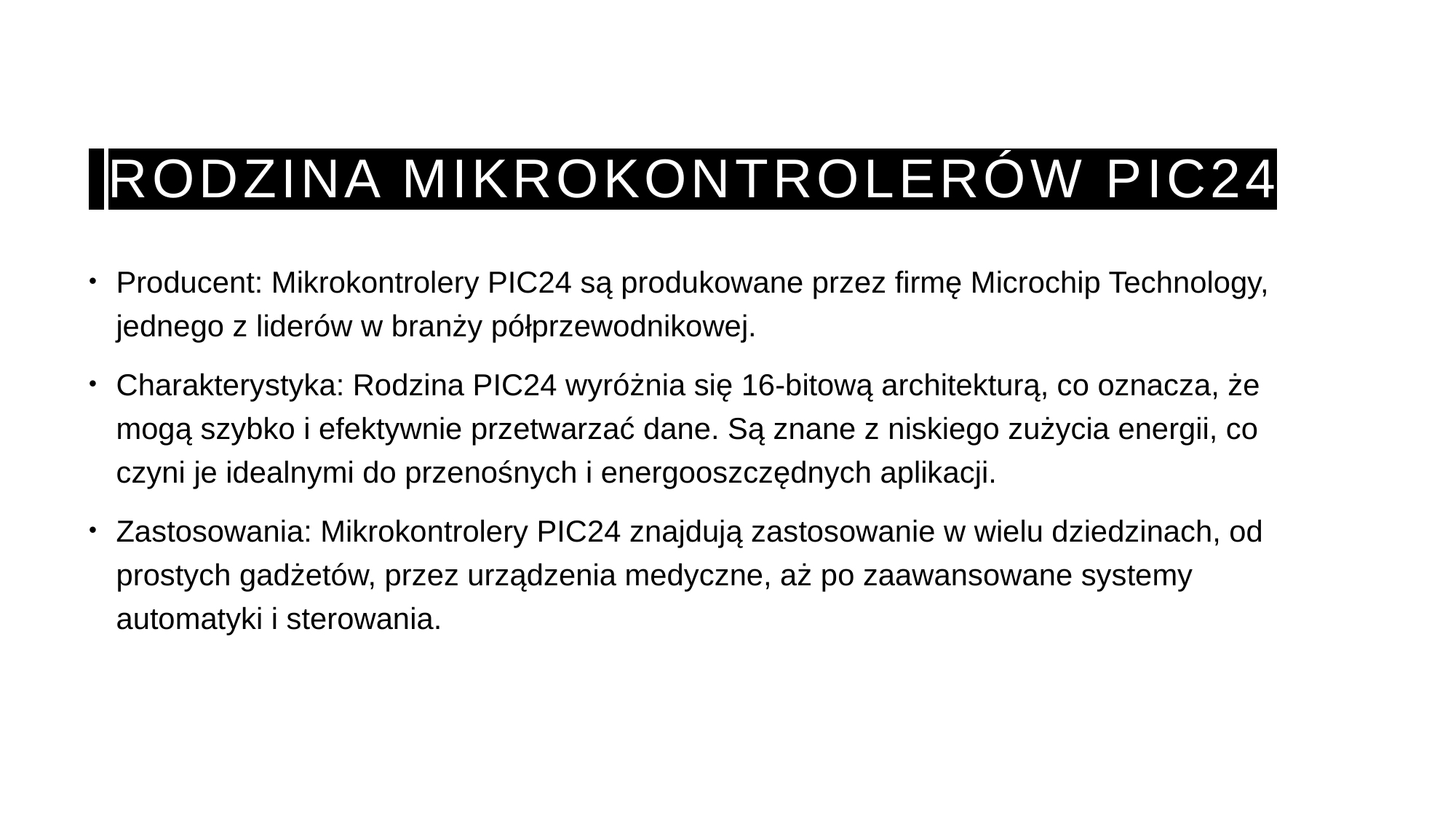

# Rodzina mikrokontrolerów PIC24
Producent: Mikrokontrolery PIC24 są produkowane przez firmę Microchip Technology, jednego z liderów w branży półprzewodnikowej.
Charakterystyka: Rodzina PIC24 wyróżnia się 16-bitową architekturą, co oznacza, że mogą szybko i efektywnie przetwarzać dane. Są znane z niskiego zużycia energii, co czyni je idealnymi do przenośnych i energooszczędnych aplikacji.
Zastosowania: Mikrokontrolery PIC24 znajdują zastosowanie w wielu dziedzinach, od prostych gadżetów, przez urządzenia medyczne, aż po zaawansowane systemy automatyki i sterowania.